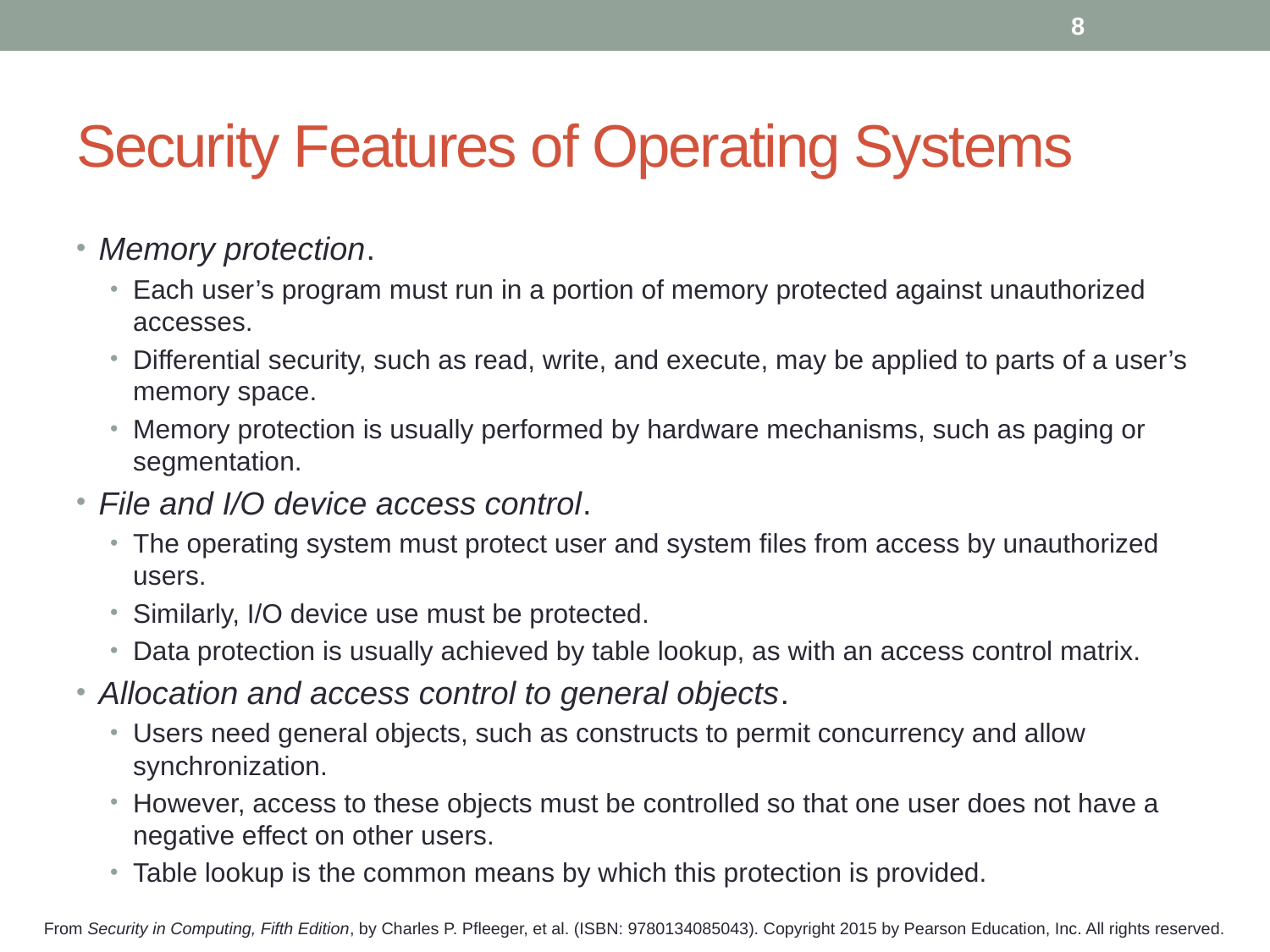

8
# Security Features of Operating Systems
Memory protection.
Each user’s program must run in a portion of memory protected against unauthorized accesses.
Differential security, such as read, write, and execute, may be applied to parts of a user’s memory space.
Memory protection is usually performed by hardware mechanisms, such as paging or segmentation.
File and I/O device access control.
The operating system must protect user and system files from access by unauthorized users.
Similarly, I/O device use must be protected.
Data protection is usually achieved by table lookup, as with an access control matrix.
Allocation and access control to general objects.
Users need general objects, such as constructs to permit concurrency and allow synchronization.
However, access to these objects must be controlled so that one user does not have a negative effect on other users.
Table lookup is the common means by which this protection is provided.
From Security in Computing, Fifth Edition, by Charles P. Pfleeger, et al. (ISBN: 9780134085043). Copyright 2015 by Pearson Education, Inc. All rights reserved.